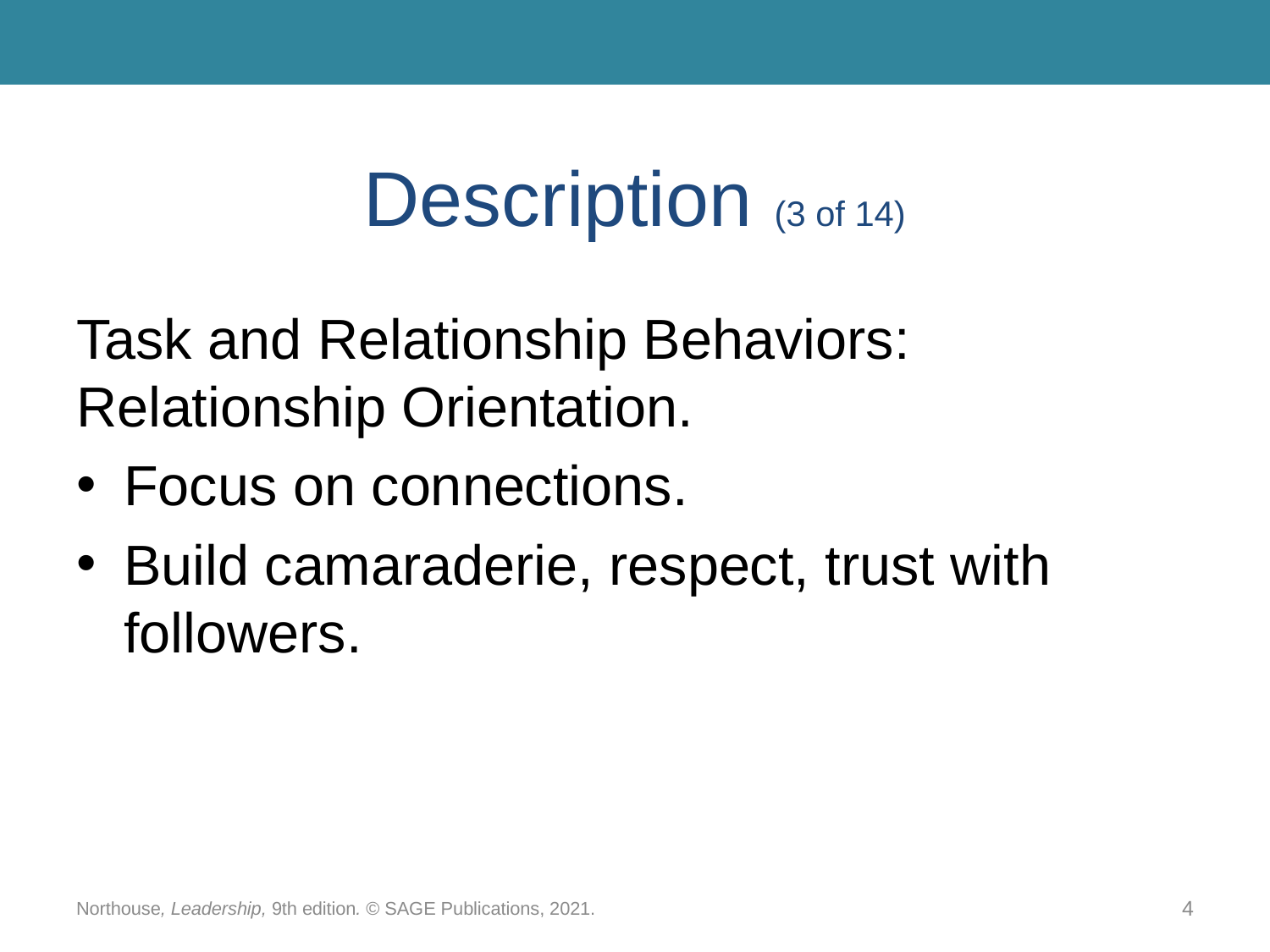

# Description (3 of 14)
Task and Relationship Behaviors: Relationship Orientation.
Focus on connections.
Build camaraderie, respect, trust with followers.
Northouse, Leadership, 9th edition. © SAGE Publications, 2021.
4